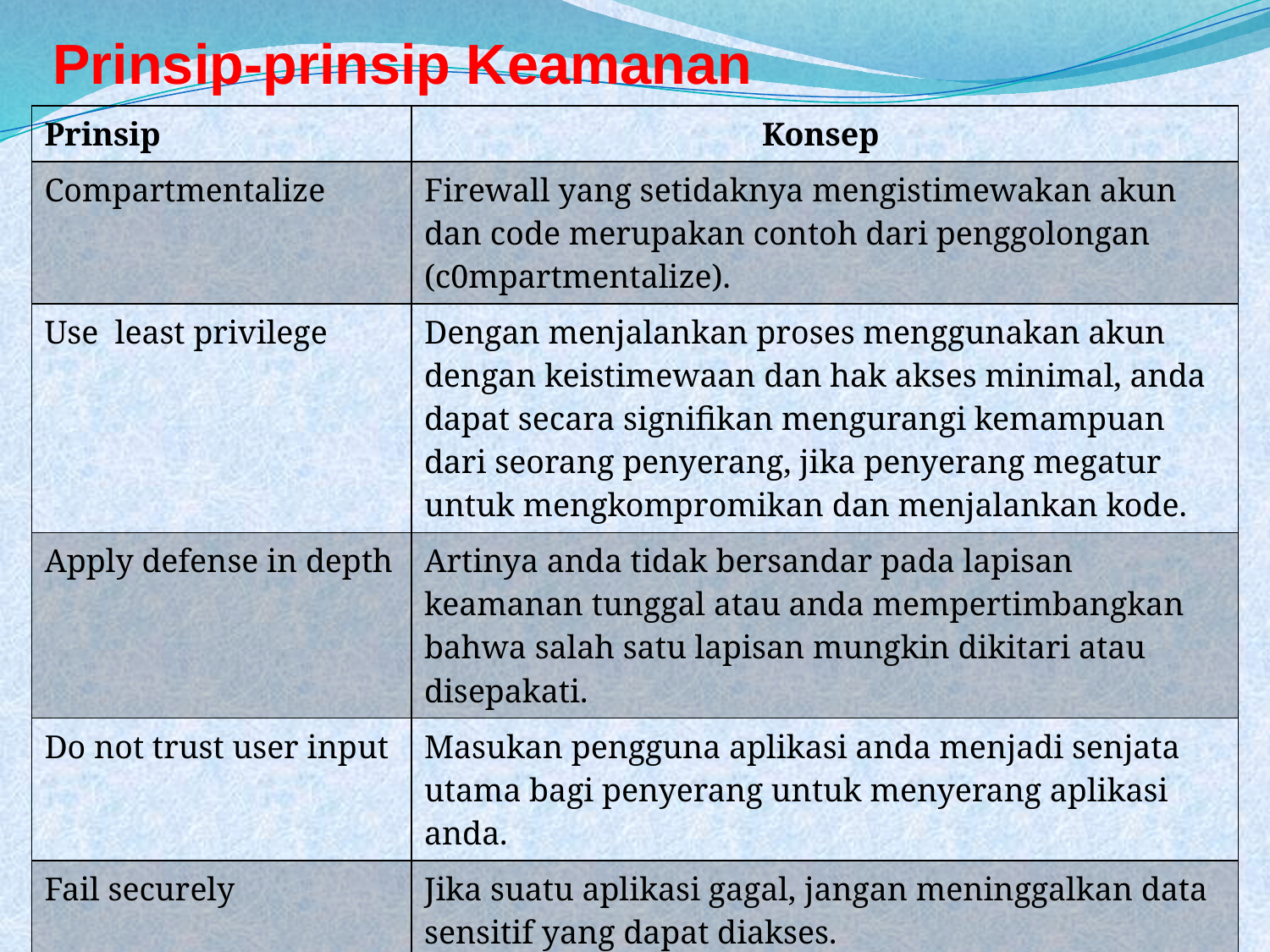

# Prinsip-prinsip Keamanan
| Prinsip | Konsep |
| --- | --- |
| Compartmentalize | Firewall yang setidaknya mengistimewakan akun dan code merupakan contoh dari penggolongan (c0mpartmentalize). |
| Use least privilege | Dengan menjalankan proses menggunakan akun dengan keistimewaan dan hak akses minimal, anda dapat secara signifikan mengurangi kemampuan dari seorang penyerang, jika penyerang megatur untuk mengkompromikan dan menjalankan kode. |
| Apply defense in depth | Artinya anda tidak bersandar pada lapisan keamanan tunggal atau anda mempertimbangkan bahwa salah satu lapisan mungkin dikitari atau disepakati. |
| Do not trust user input | Masukan pengguna aplikasi anda menjadi senjata utama bagi penyerang untuk menyerang aplikasi anda. |
| Fail securely | Jika suatu aplikasi gagal, jangan meninggalkan data sensitif yang dapat diakses. |
| Reduce your attack surface | Jika anda tidak menggunakannya, jangan mengaktifkannya. |